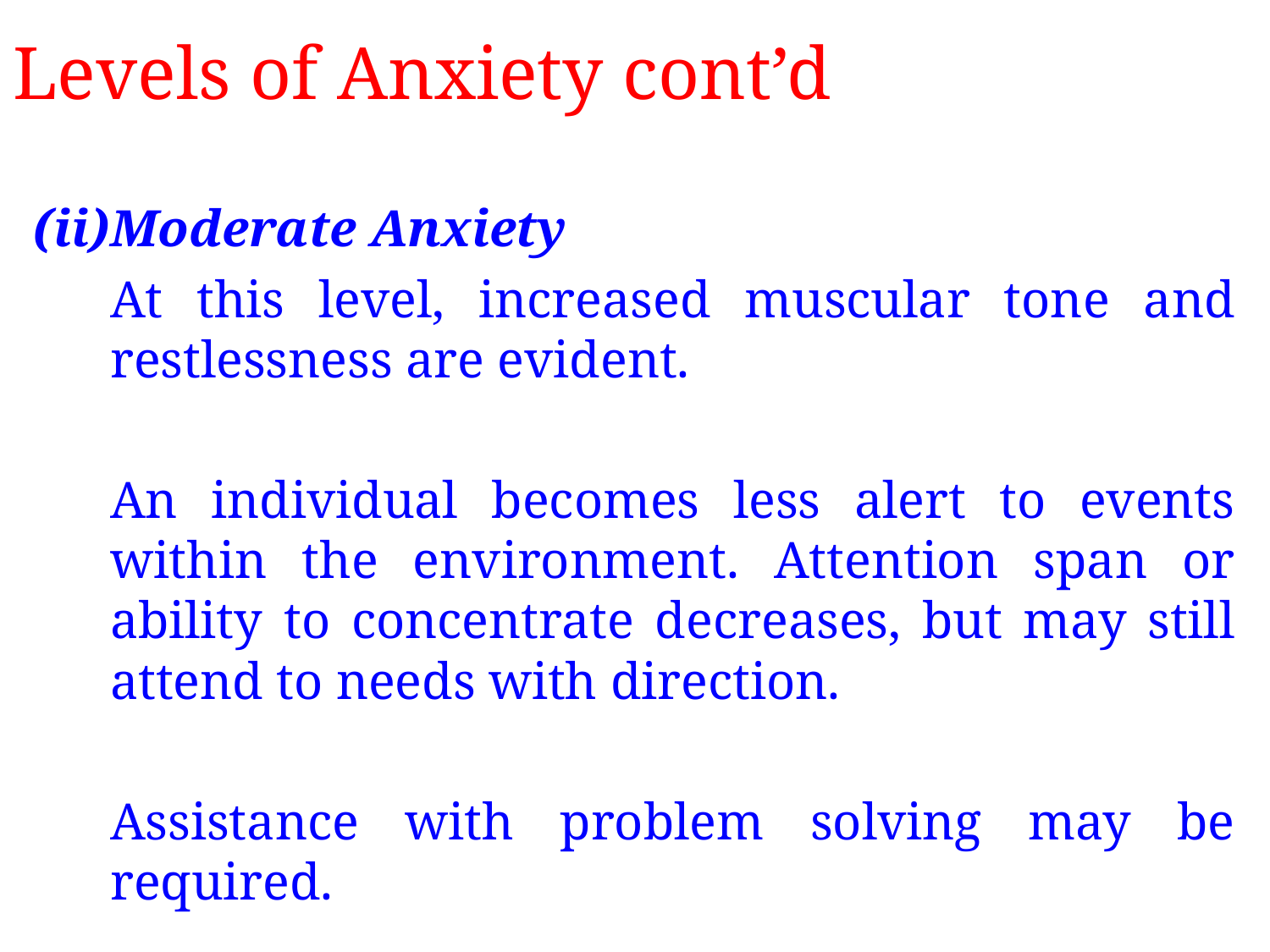

# Levels of Anxiety cont’d
Moderate Anxiety
	At this level, increased muscular tone and restlessness are evident.

	An individual becomes less alert to events within the environment. Attention span or ability to concentrate decreases, but may still attend to needs with direction.

	Assistance with problem solving may be required.